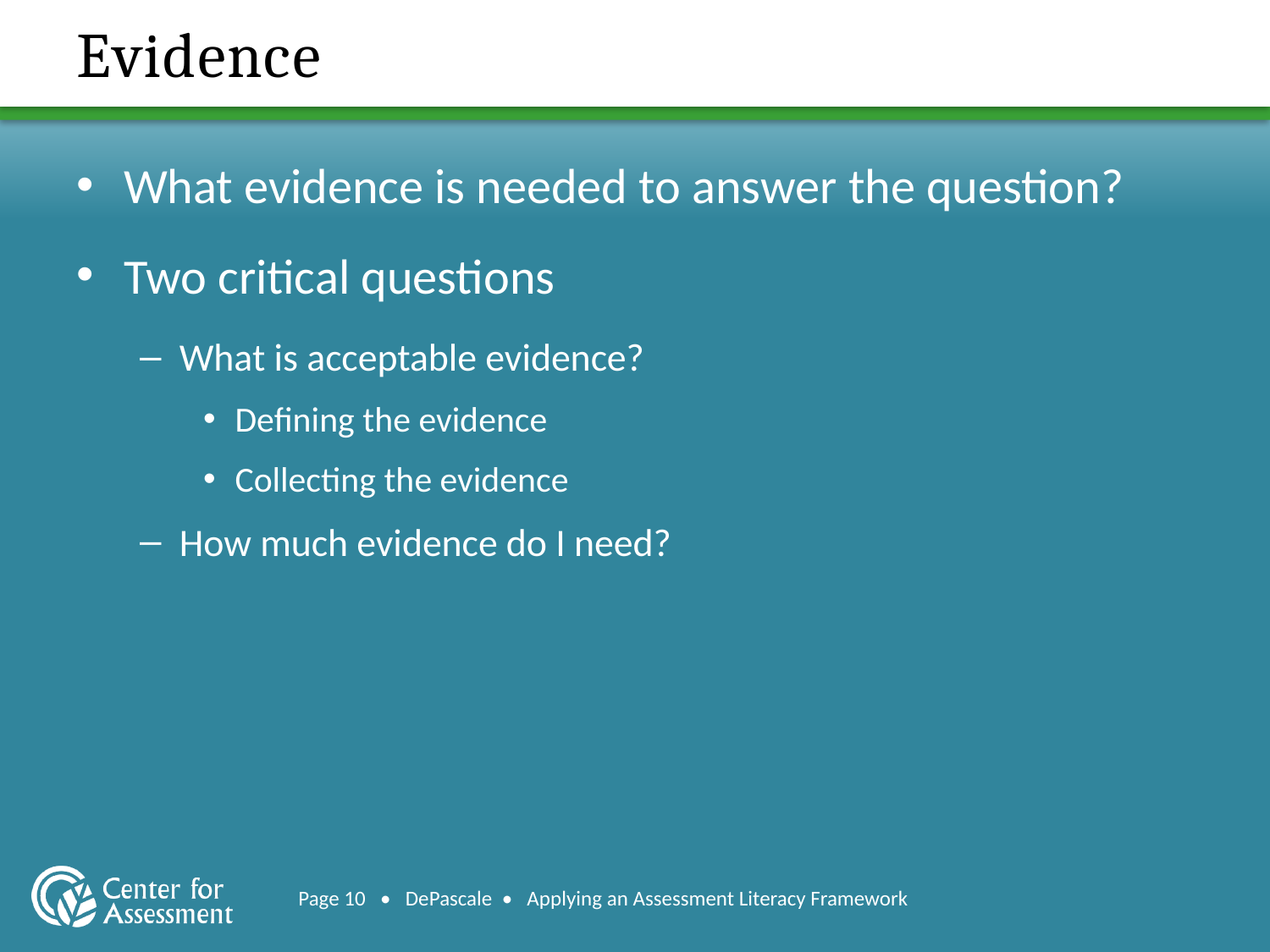

# Evidence
What evidence is needed to answer the question?
Two critical questions
What is acceptable evidence?
Defining the evidence
Collecting the evidence
How much evidence do I need?
Page 10   •   DePascale  •   Applying an Assessment Literacy Framework